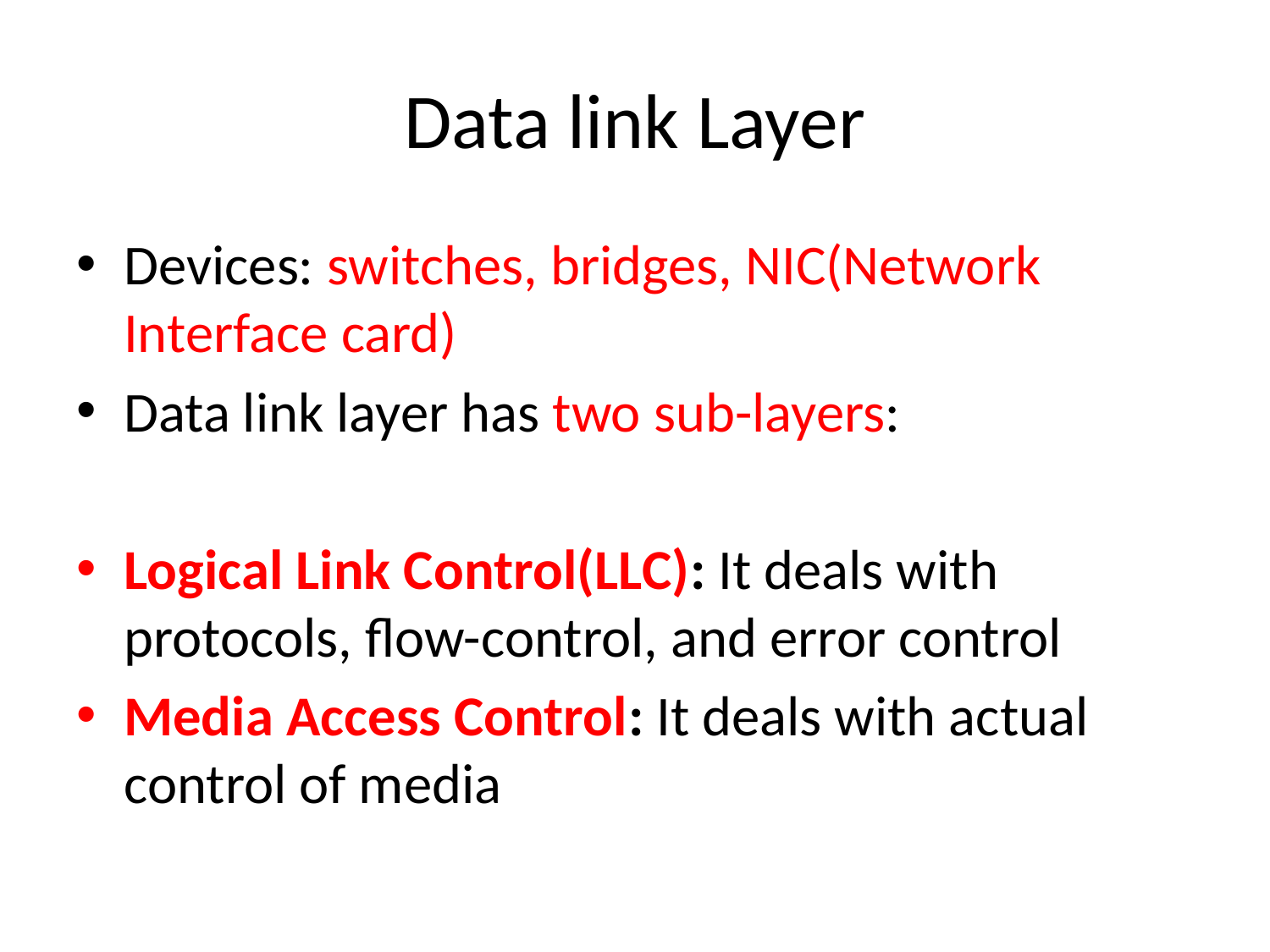

# Data link Layer
Devices: switches, bridges, NIC(Network Interface card)
Data link layer has two sub-layers:

Logical Link Control(LLC): It deals with protocols, flow-control, and error control
Media Access Control: It deals with actual control of media